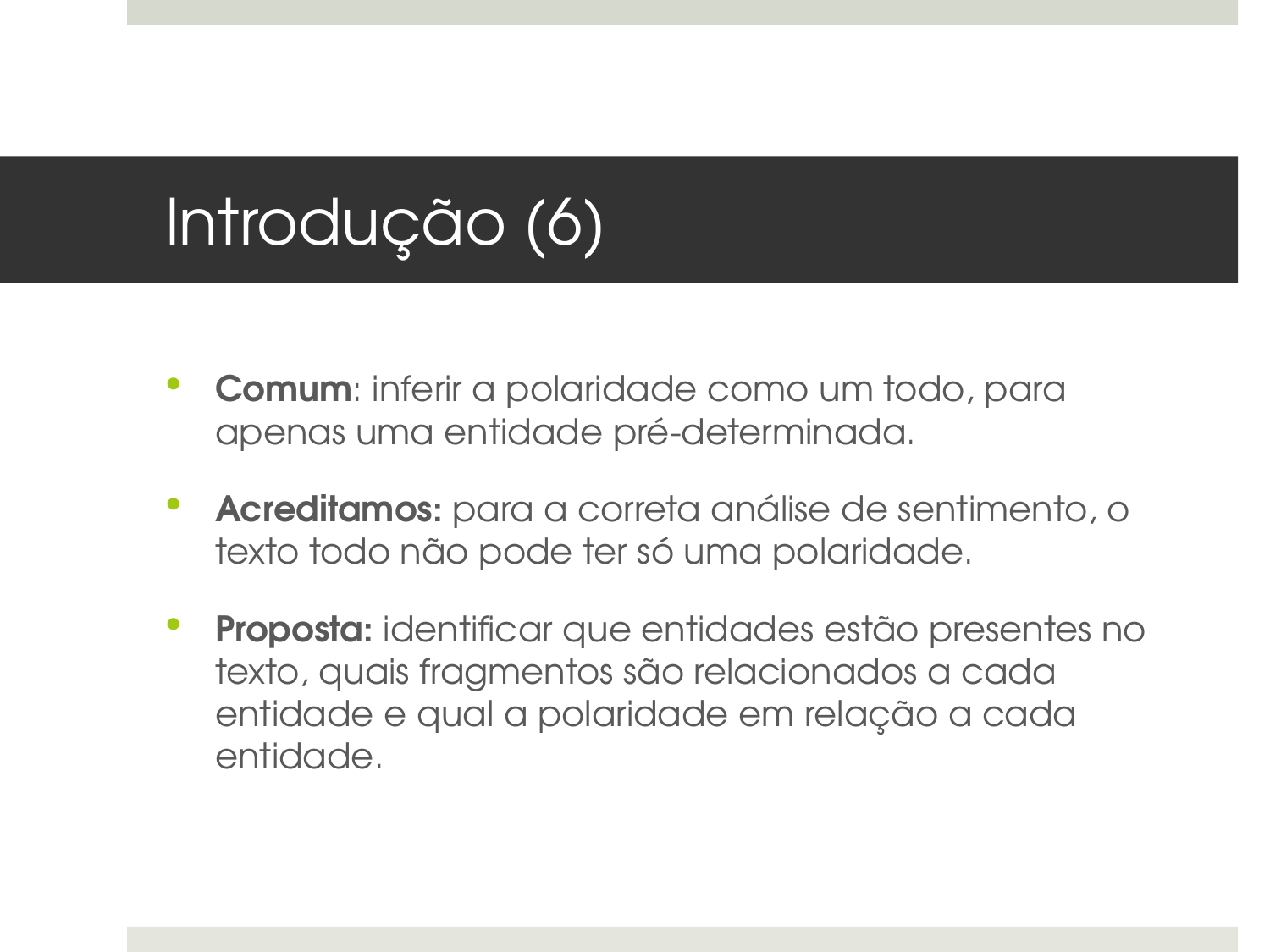

# Introdução (6)
Comum: inferir a polaridade como um todo, para apenas uma entidade pré-determinada.
Acreditamos: para a correta análise de sentimento, o texto todo não pode ter só uma polaridade.
Proposta: identificar que entidades estão presentes no texto, quais fragmentos são relacionados a cada entidade e qual a polaridade em relação a cada entidade.